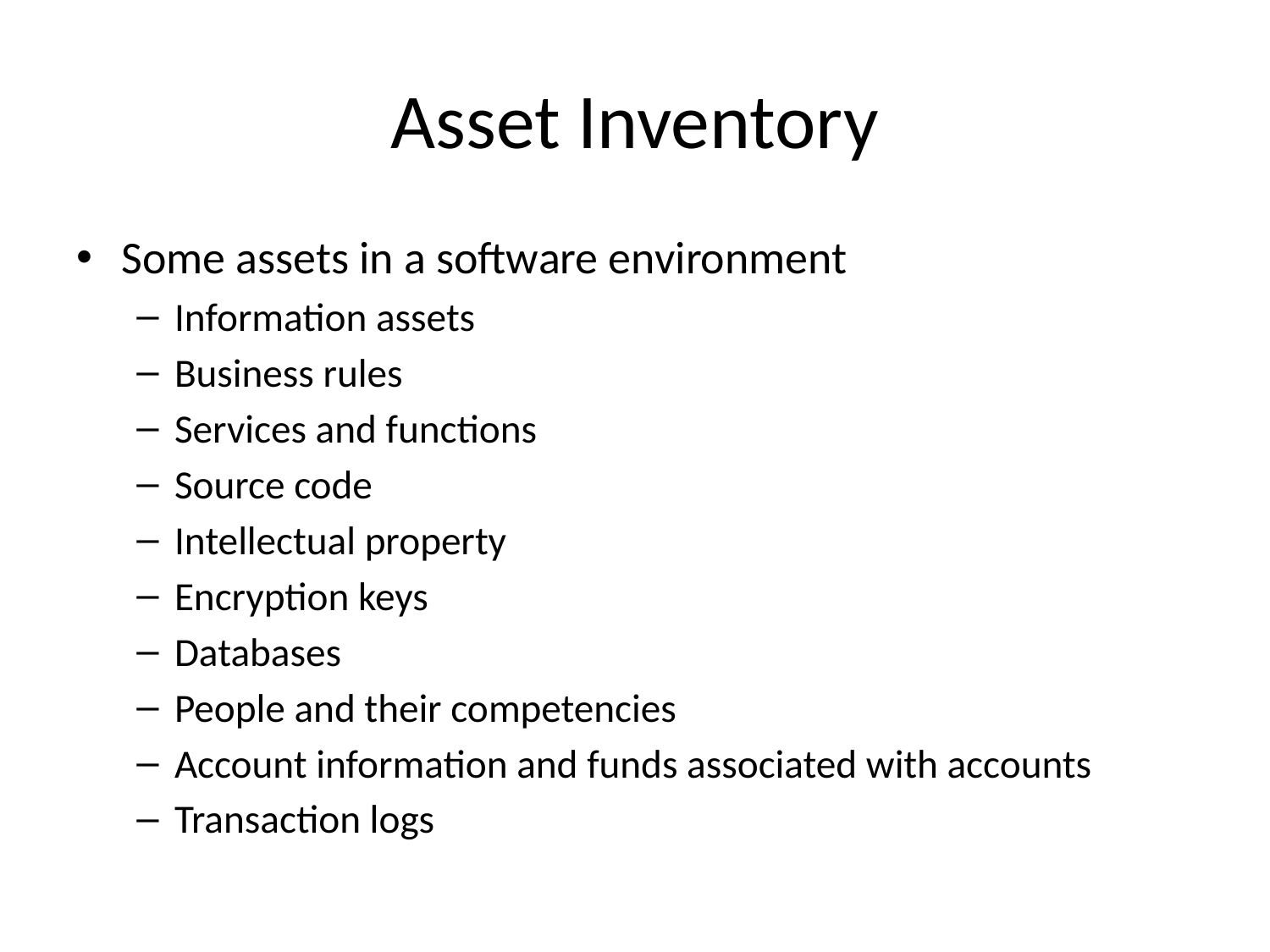

# Asset Inventory
Some assets in a software environment
Information assets
Business rules
Services and functions
Source code
Intellectual property
Encryption keys
Databases
People and their competencies
Account information and funds associated with accounts
Transaction logs